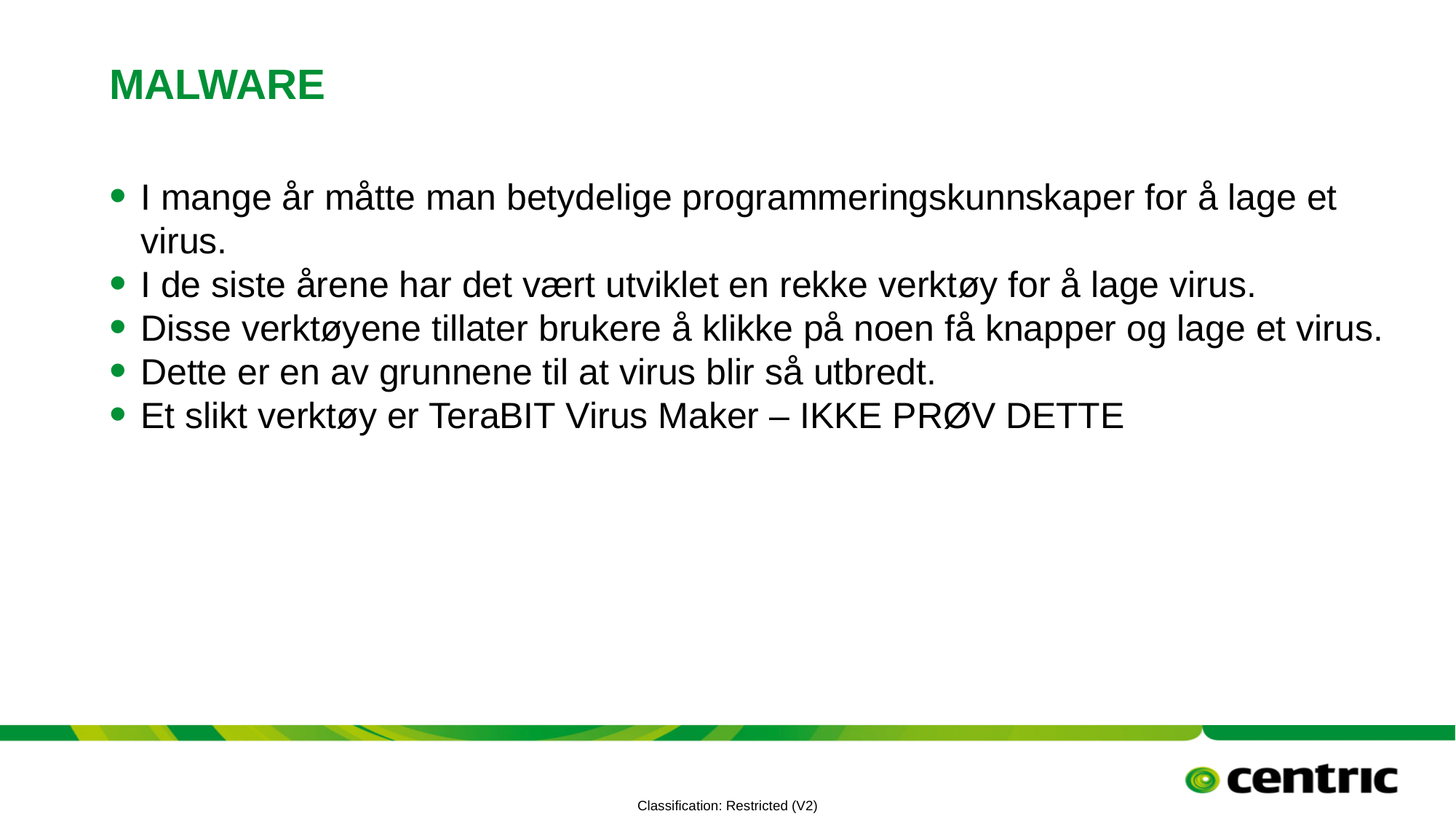

# Malware
I mange år måtte man betydelige programmeringskunnskaper for å lage et virus.
I de siste årene har det vært utviklet en rekke verktøy for å lage virus.
Disse verktøyene tillater brukere å klikke på noen få knapper og lage et virus.
Dette er en av grunnene til at virus blir så utbredt.
Et slikt verktøy er TeraBIT Virus Maker – IKKE PRØV DETTE